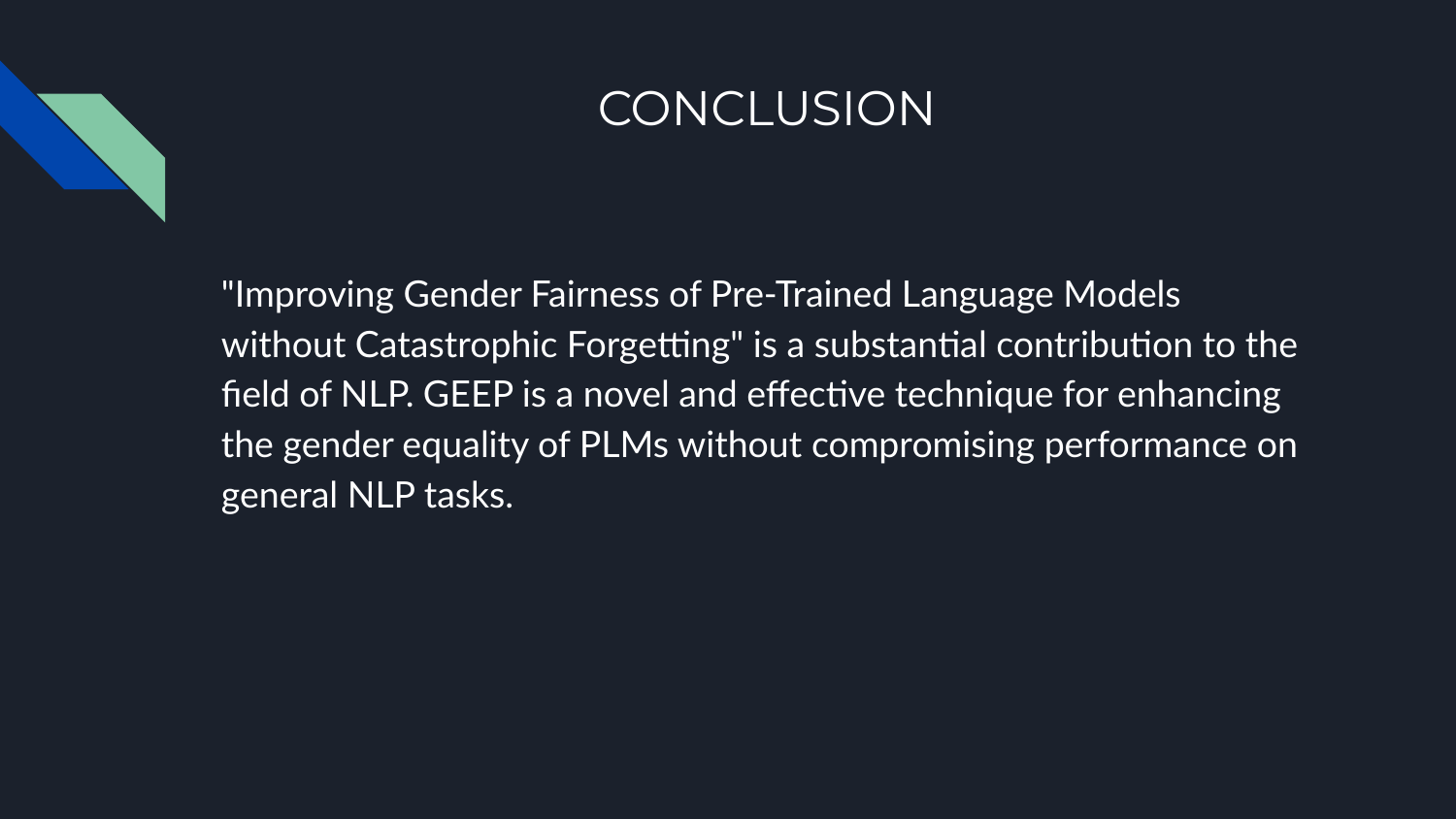

# CONCLUSION
"Improving Gender Fairness of Pre-Trained Language Models without Catastrophic Forgetting" is a substantial contribution to the field of NLP. GEEP is a novel and effective technique for enhancing the gender equality of PLMs without compromising performance on general NLP tasks.